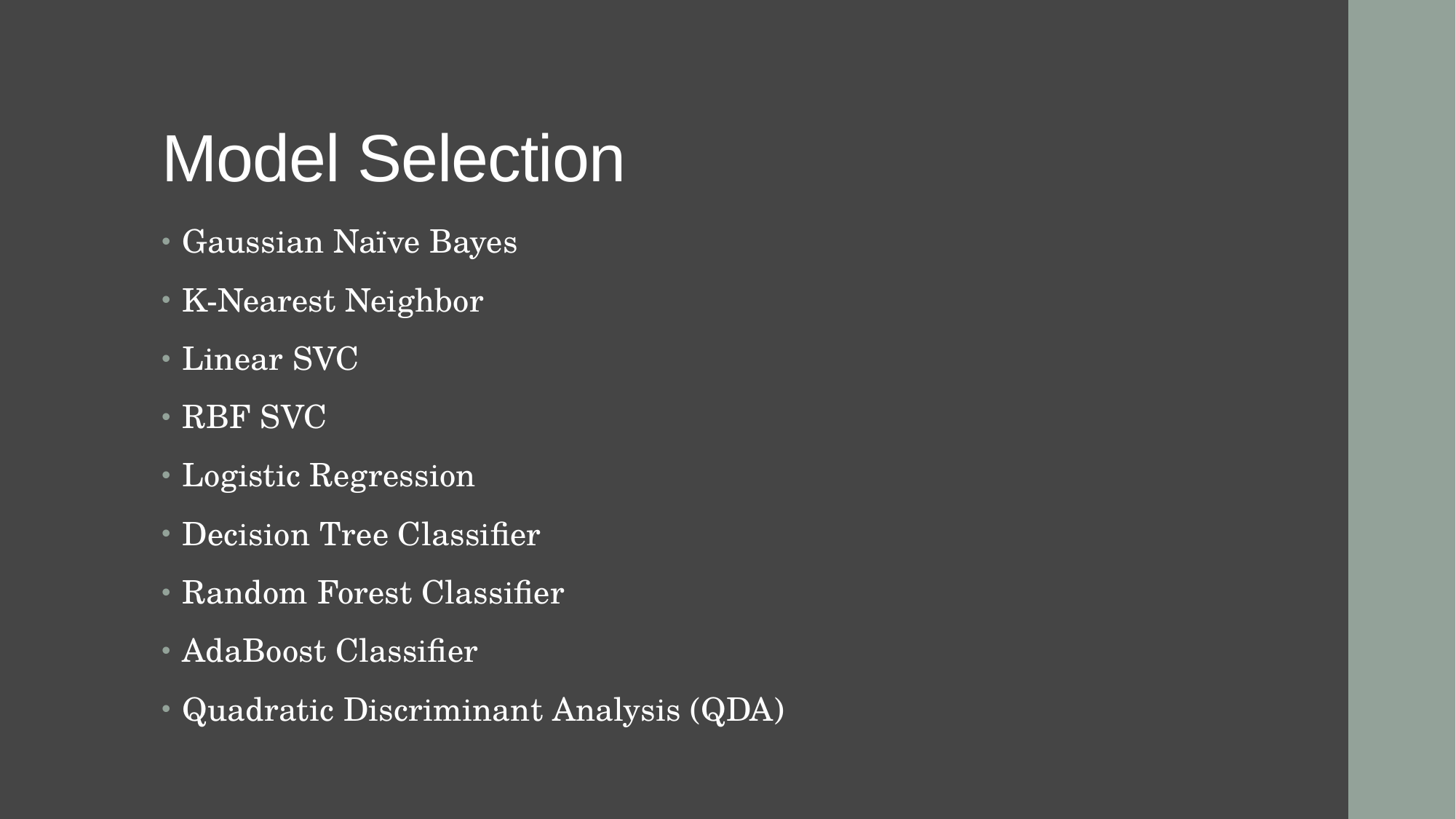

# Model Selection
Gaussian Naïve Bayes
K-Nearest Neighbor
Linear SVC
RBF SVC
Logistic Regression
Decision Tree Classifier
Random Forest Classifier
AdaBoost Classifier
Quadratic Discriminant Analysis (QDA)